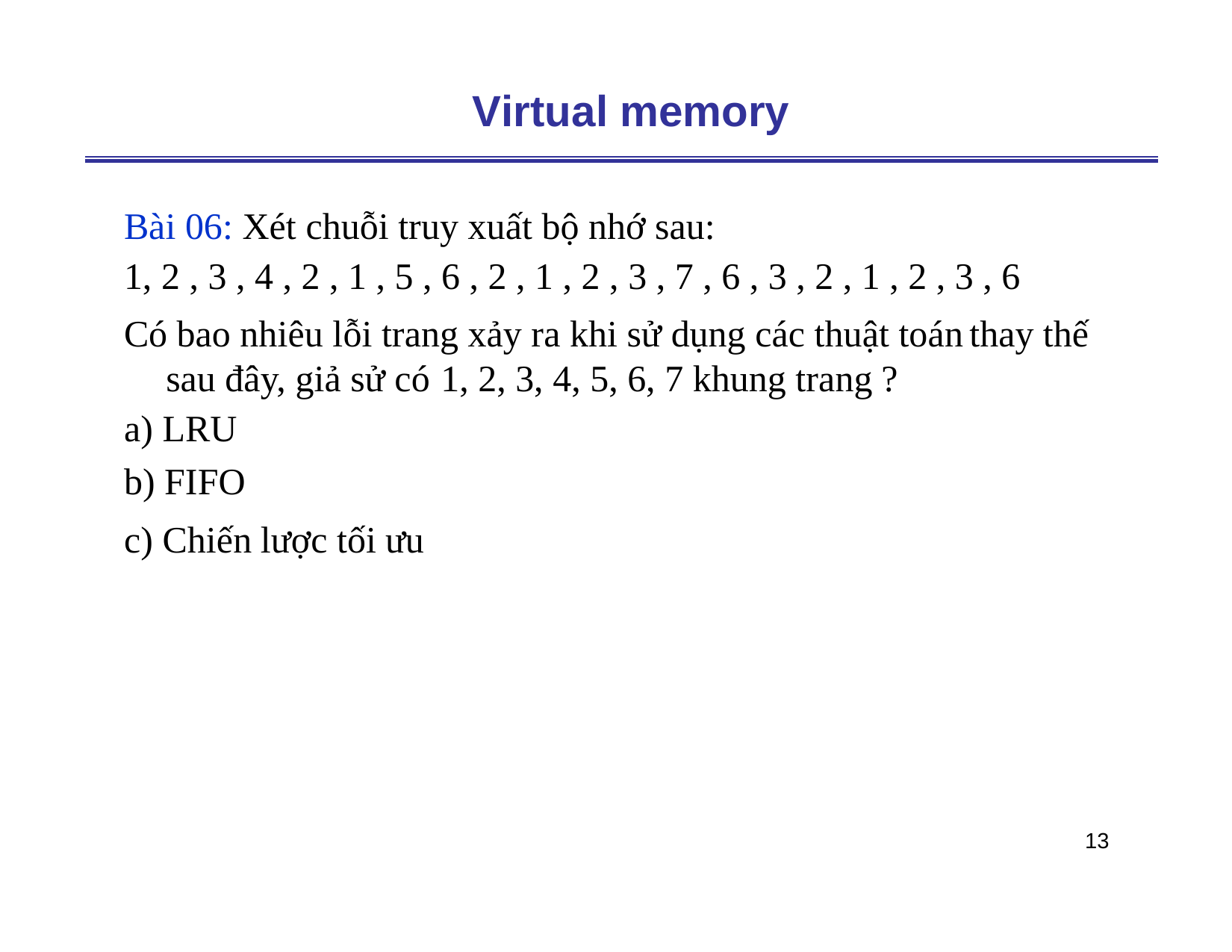

Virtual memory

Bài 06: Xét chuỗi truy xuất bộ nhớ sau:
1, 2 , 3 , 4 , 2 , 1 , 5 , 6 , 2 , 1 , 2 , 3 , 7 , 6 , 3 , 2 , 1 , 2 , 3 , 6
Có bao nhiêu lỗi trang xảy ra khi sử dụng các thuật toán
thay
thế
sau đây, giả sử có
a) LRU
b) FIFO
1,
2,
3,
4,
5,
6,
7
khung
trang
?
c) Chiến
lược
tối
ưu
13